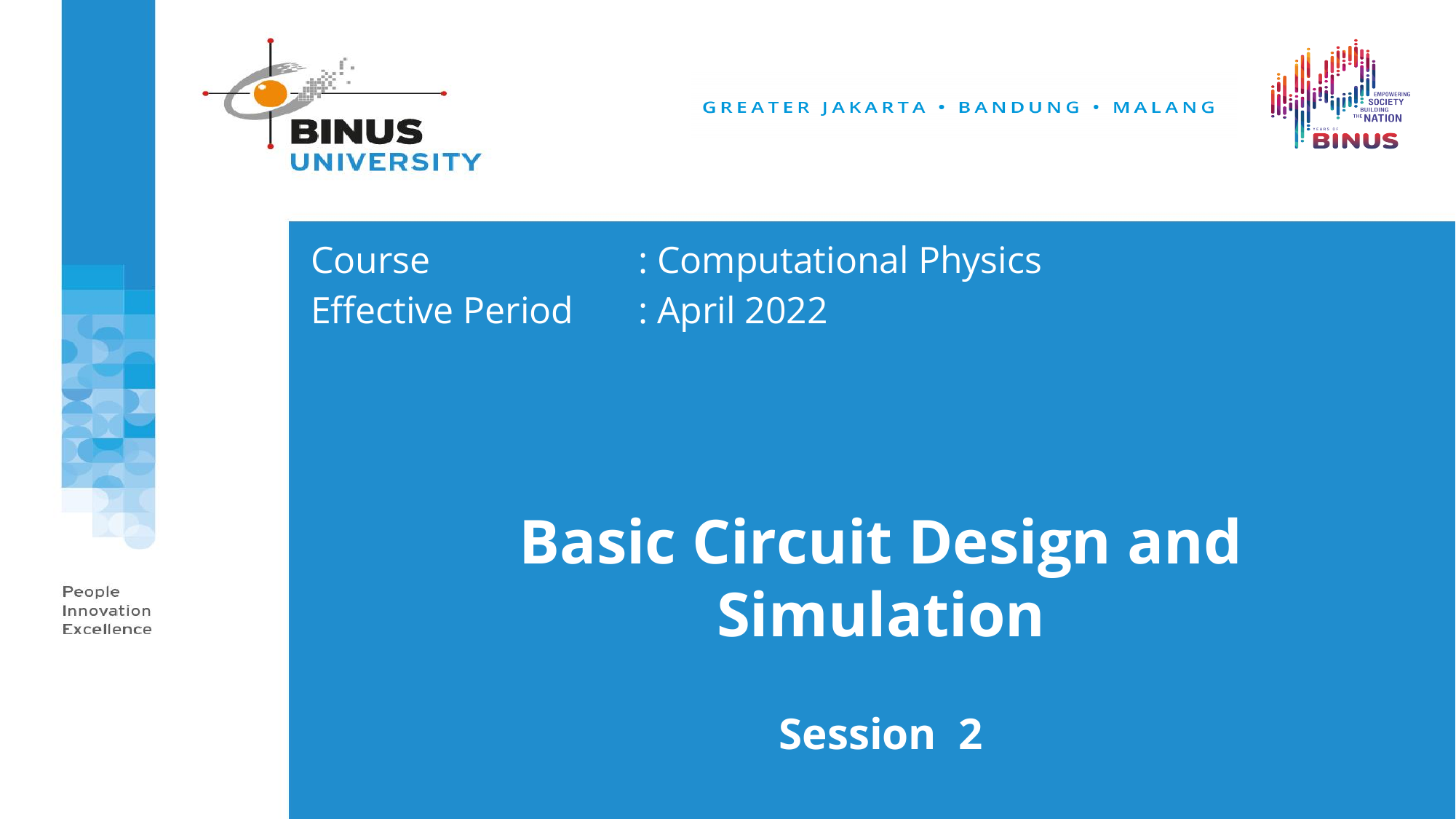

Course		 	: Computational Physics
Effective Period	: April 2022
Basic Circuit Design and Simulation
Session  2